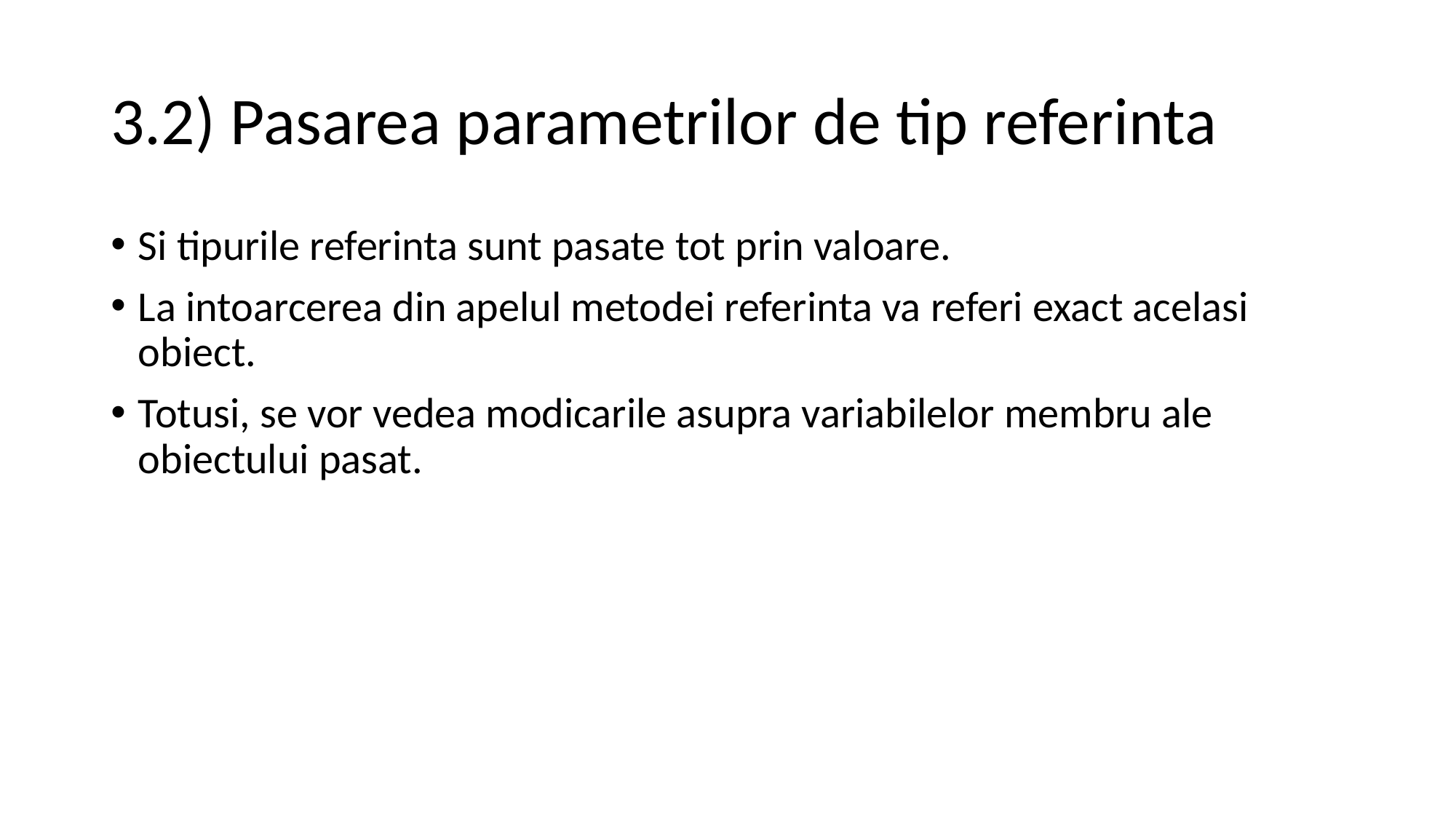

# 3.2) Pasarea parametrilor de tip referinta
Si tipurile referinta sunt pasate tot prin valoare.
La intoarcerea din apelul metodei referinta va referi exact acelasi obiect.
Totusi, se vor vedea modicarile asupra variabilelor membru ale obiectului pasat.